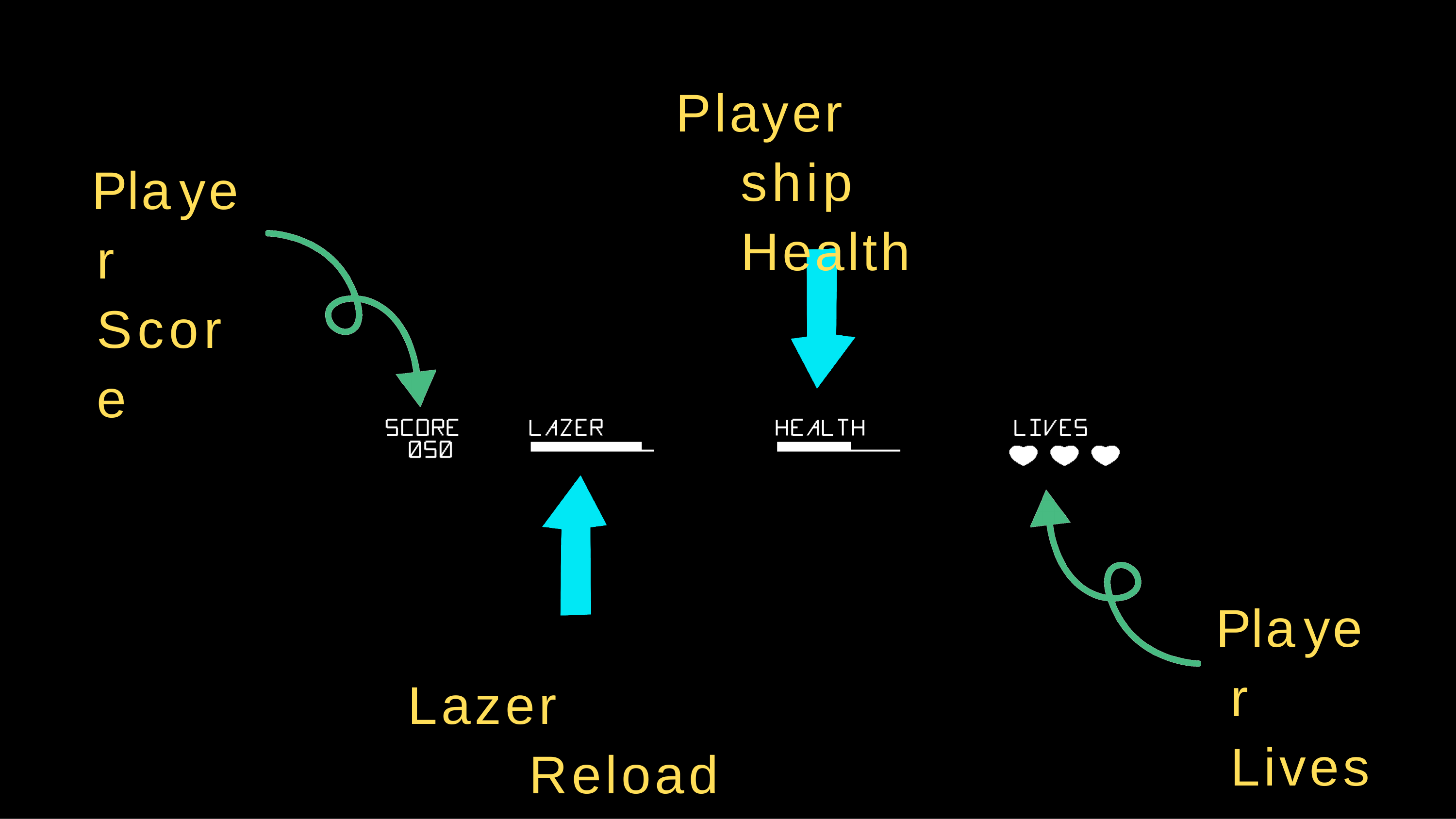

# Player ship  Health
Player  Score

Player  Lives
Lazer Reload  bar